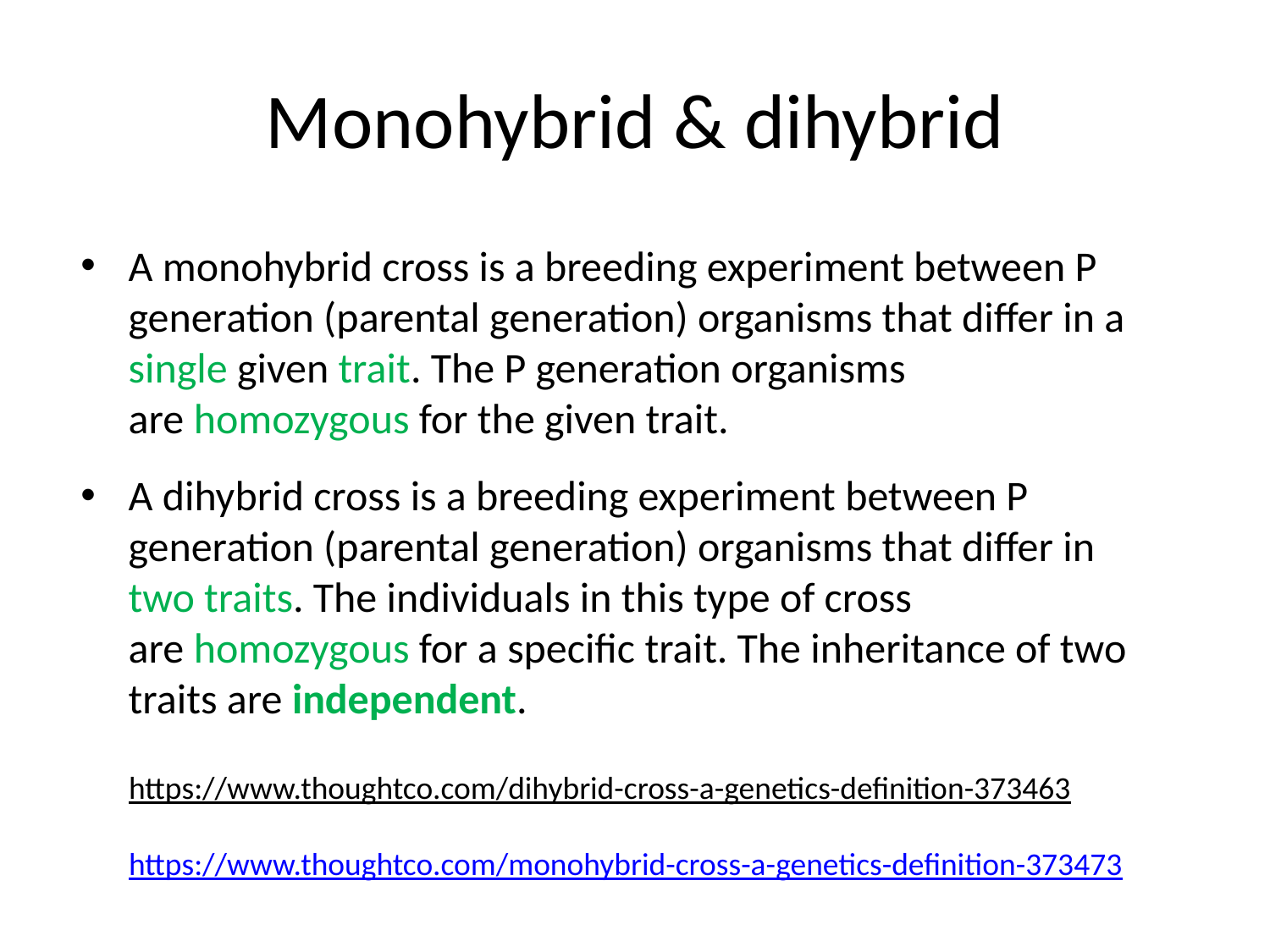

# Monohybrid & dihybrid
A monohybrid cross is a breeding experiment between P generation (parental generation) organisms that differ in a single given trait. The P generation organisms are homozygous for the given trait.
A dihybrid cross is a breeding experiment between P generation (parental generation) organisms that differ in two traits. The individuals in this type of cross are homozygous for a specific trait. The inheritance of two traits are independent.
https://www.thoughtco.com/dihybrid-cross-a-genetics-definition-373463

https://www.thoughtco.com/monohybrid-cross-a-genetics-definition-373473